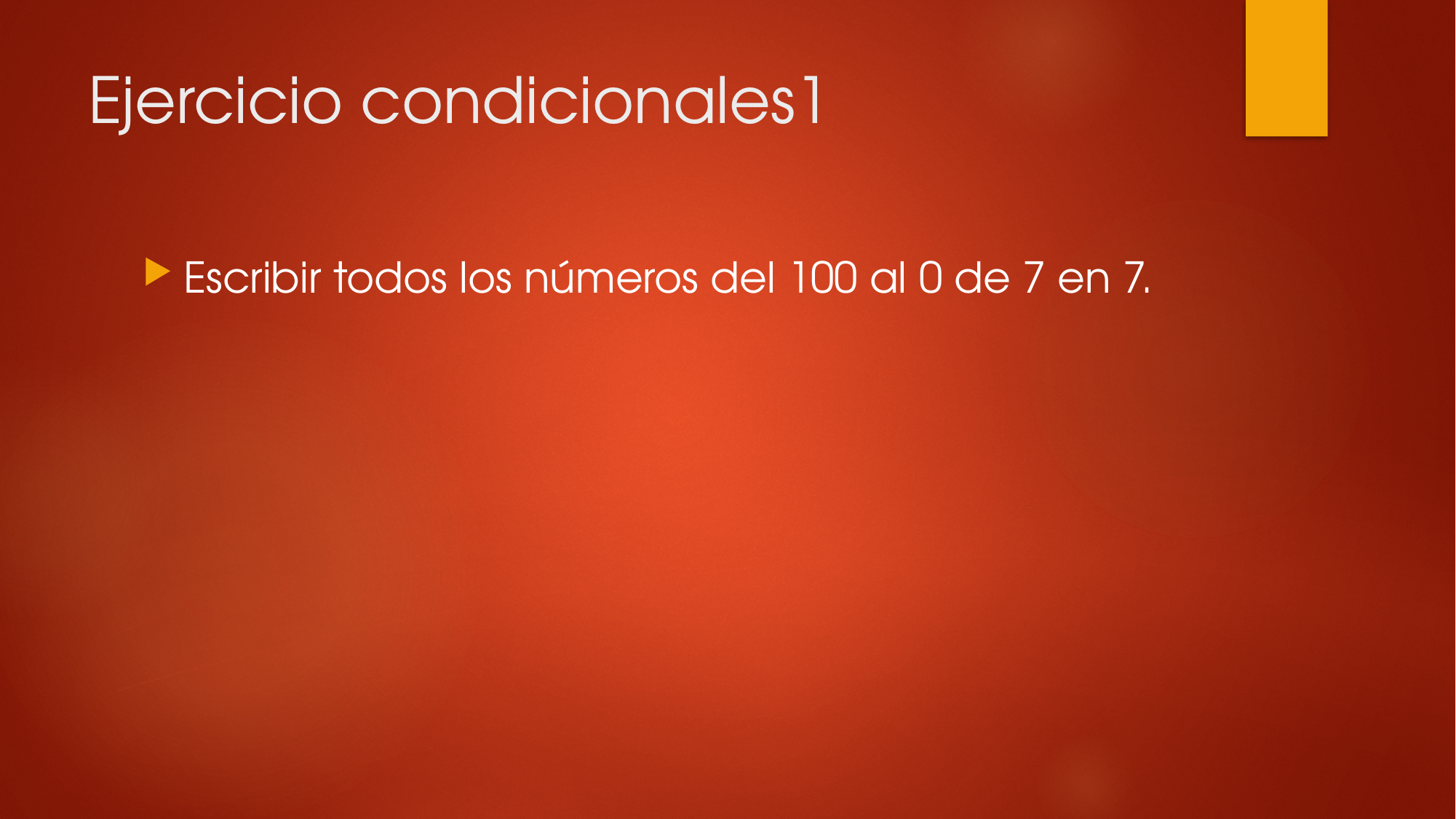

# Ejercicio condicionales1
Escribir todos los números del 100 al 0 de 7 en 7.